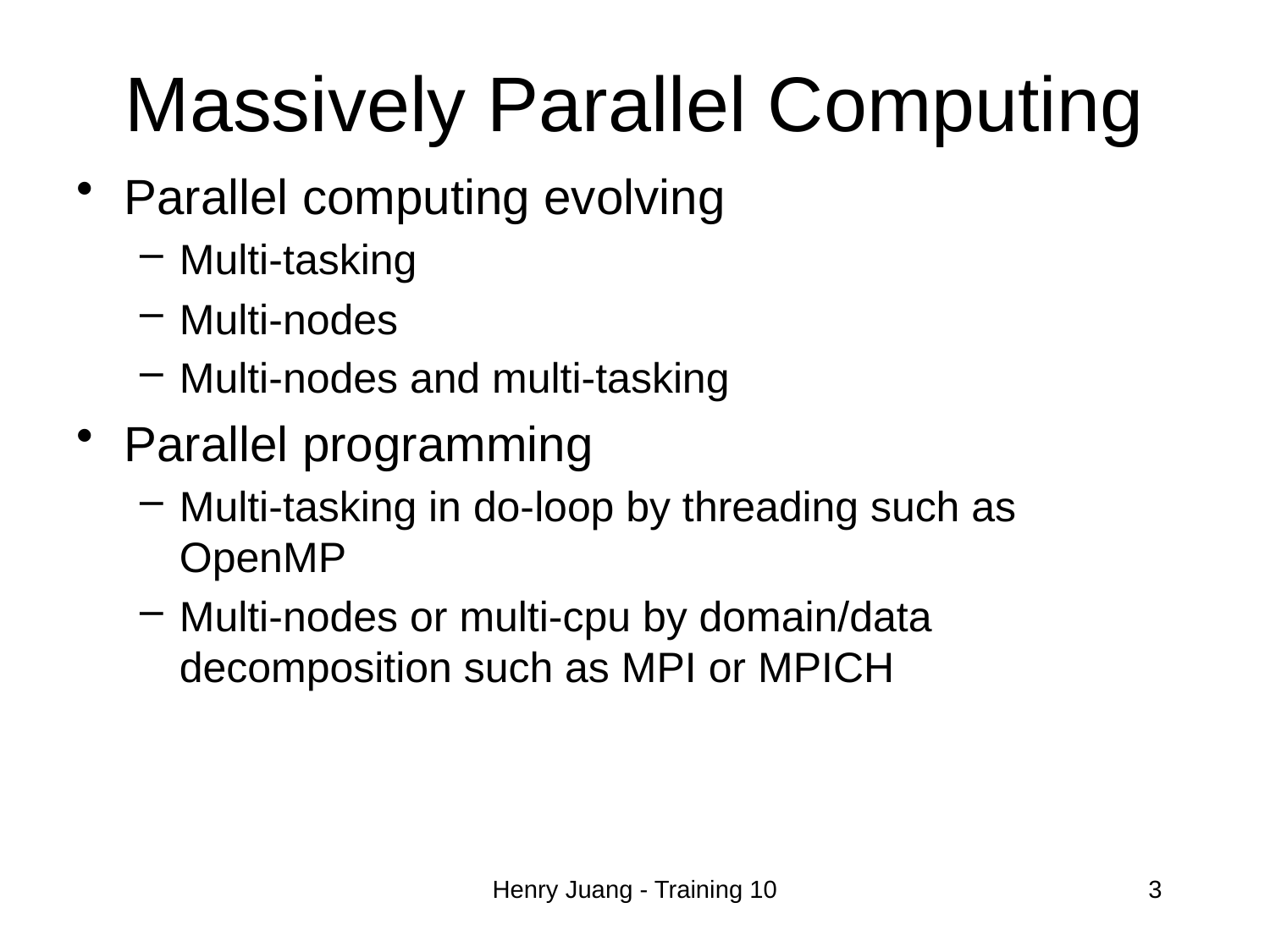

# Massively Parallel Computing
Parallel computing evolving
Multi-tasking
Multi-nodes
Multi-nodes and multi-tasking
Parallel programming
Multi-tasking in do-loop by threading such as OpenMP
Multi-nodes or multi-cpu by domain/data decomposition such as MPI or MPICH
Henry Juang - Training 10
3